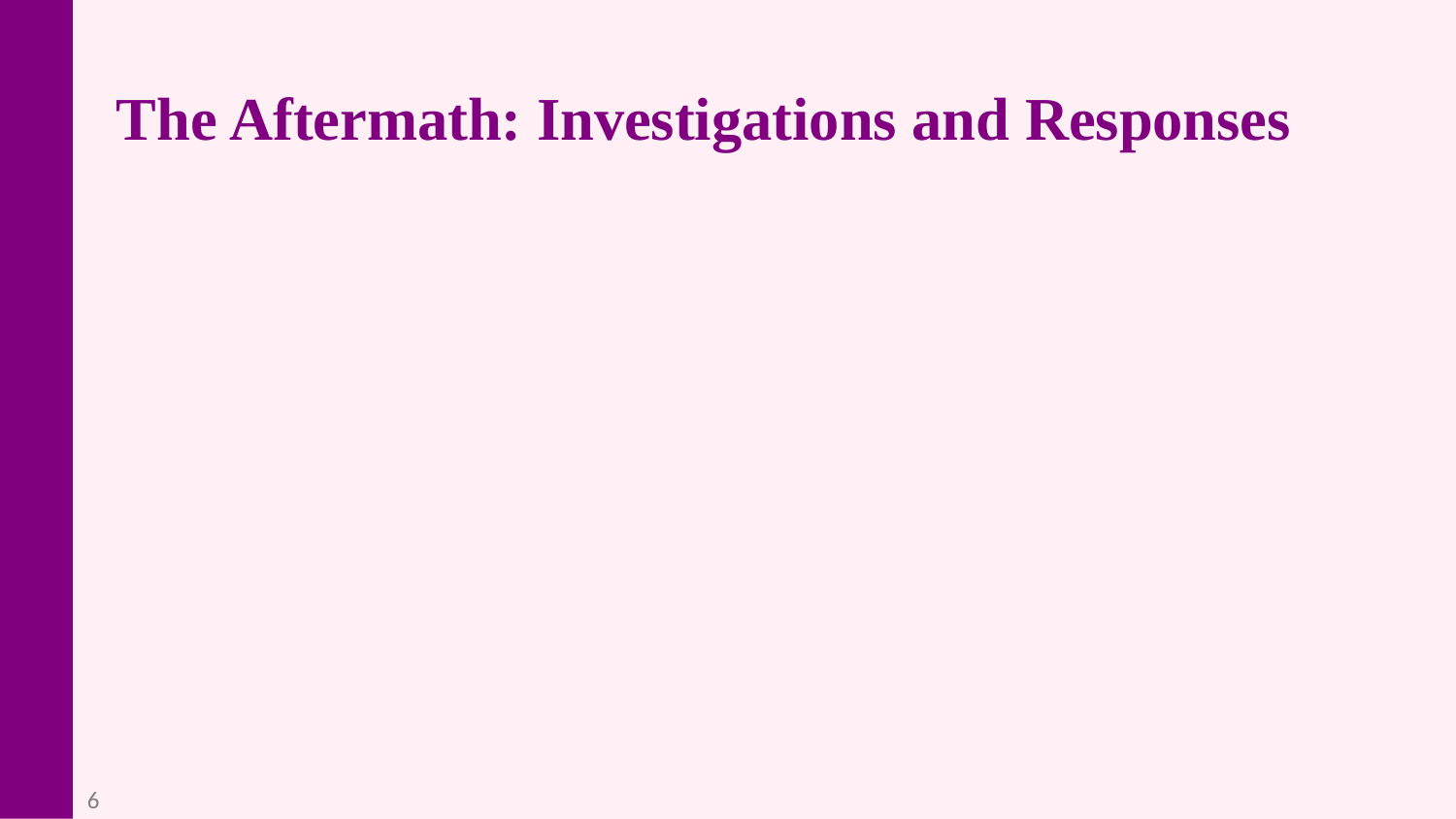

The Aftermath: Investigations and Responses
Following the attack, investigations were launched to identify the perpetrators.  Security forces [mention any specific actions taken by security forces].
6